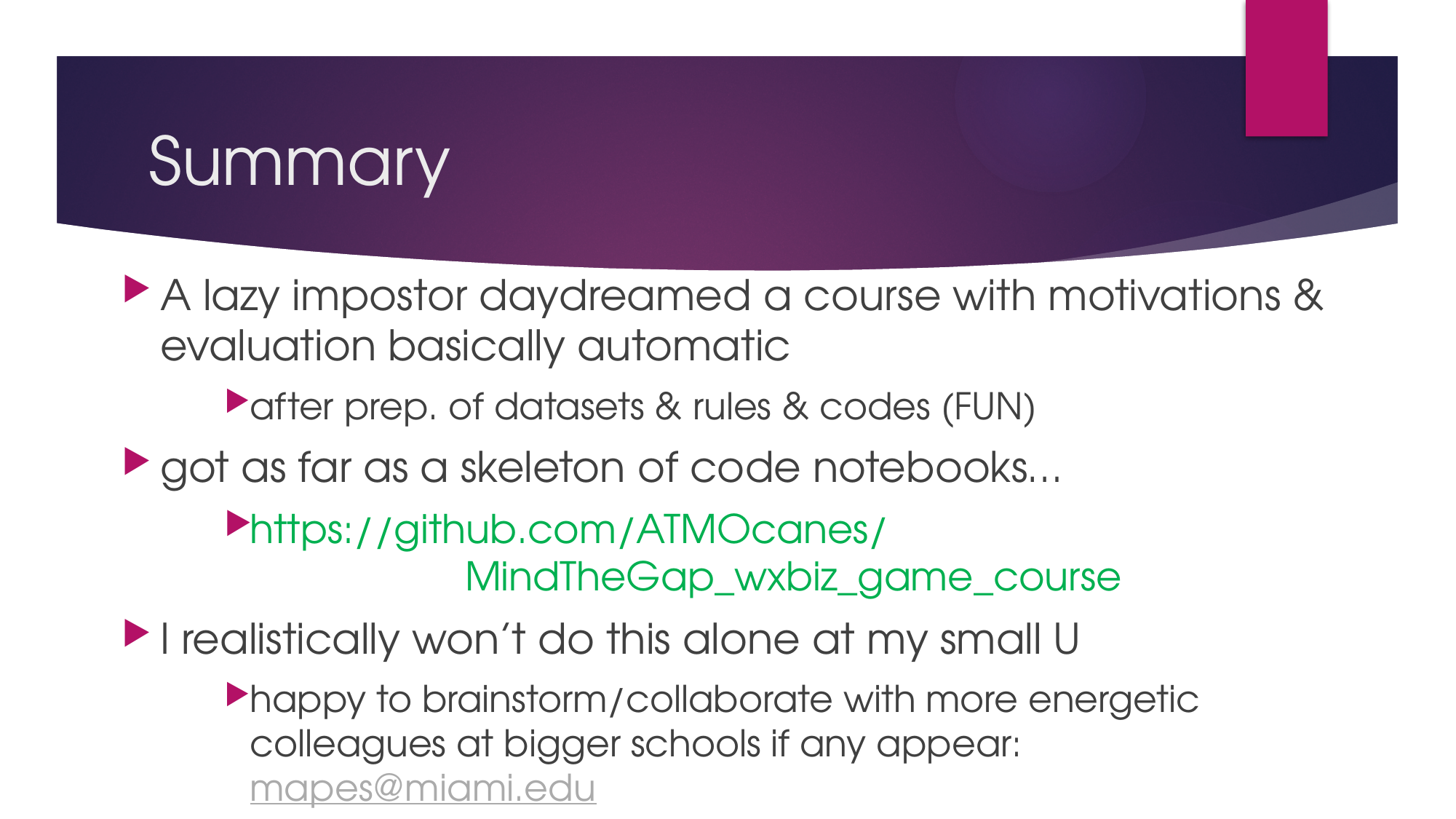

# Summary
A lazy impostor daydreamed a course with motivations & evaluation basically automatic
after prep. of datasets & rules & codes (FUN)
got as far as a skeleton of code notebooks…
https://github.com/ATMOcanes/
	           MindTheGap_wxbiz_game_course
I realistically won’t do this alone at my small U
happy to brainstorm/collaborate with more energetic colleagues at bigger schools if any appear: mapes@miami.edu